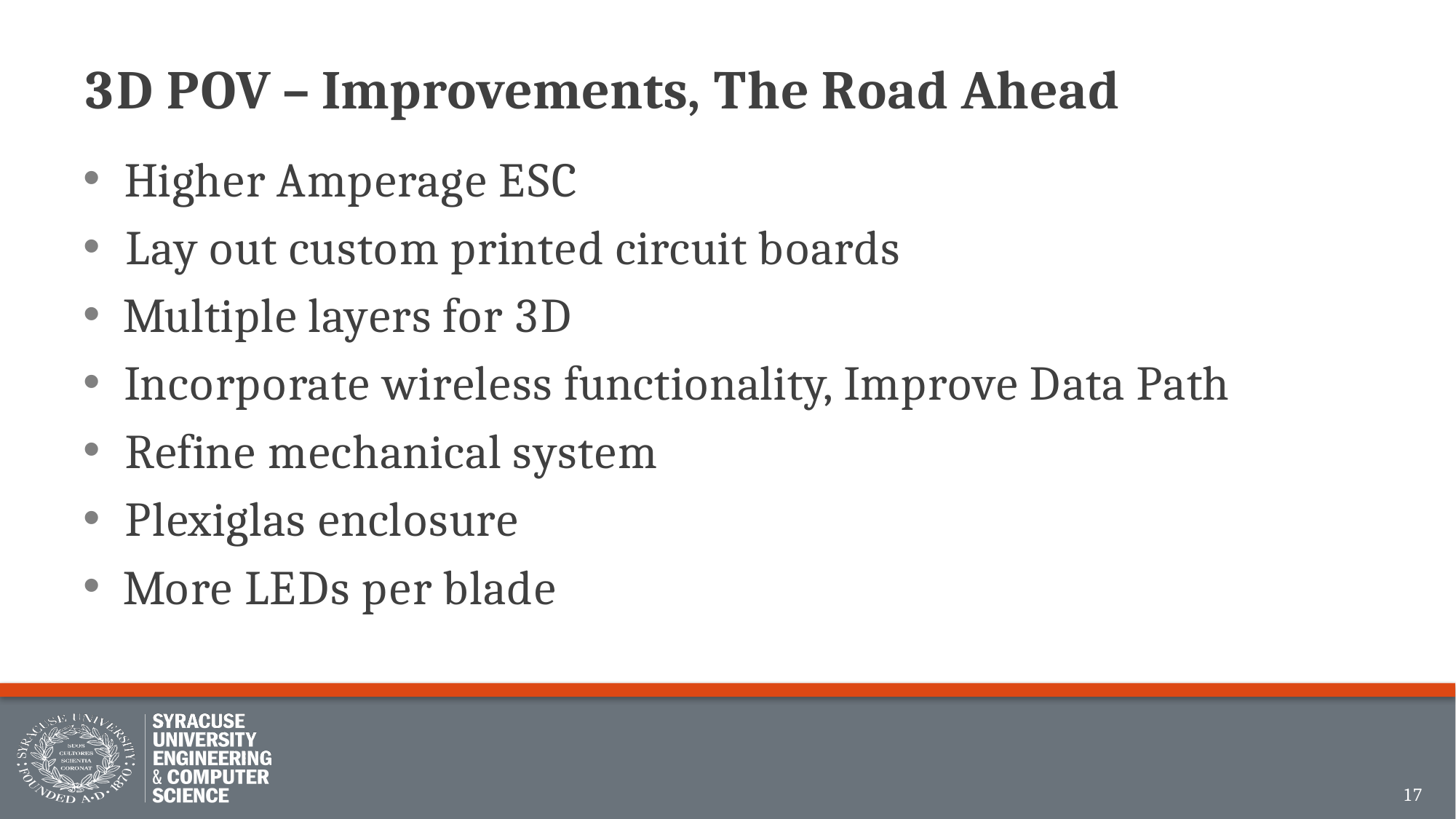

# 3D POV – Improvements, The Road Ahead
Higher Amperage ESC
Lay out custom printed circuit boards
Multiple layers for 3D
Incorporate wireless functionality, Improve Data Path
Refine mechanical system
Plexiglas enclosure
More LEDs per blade
17